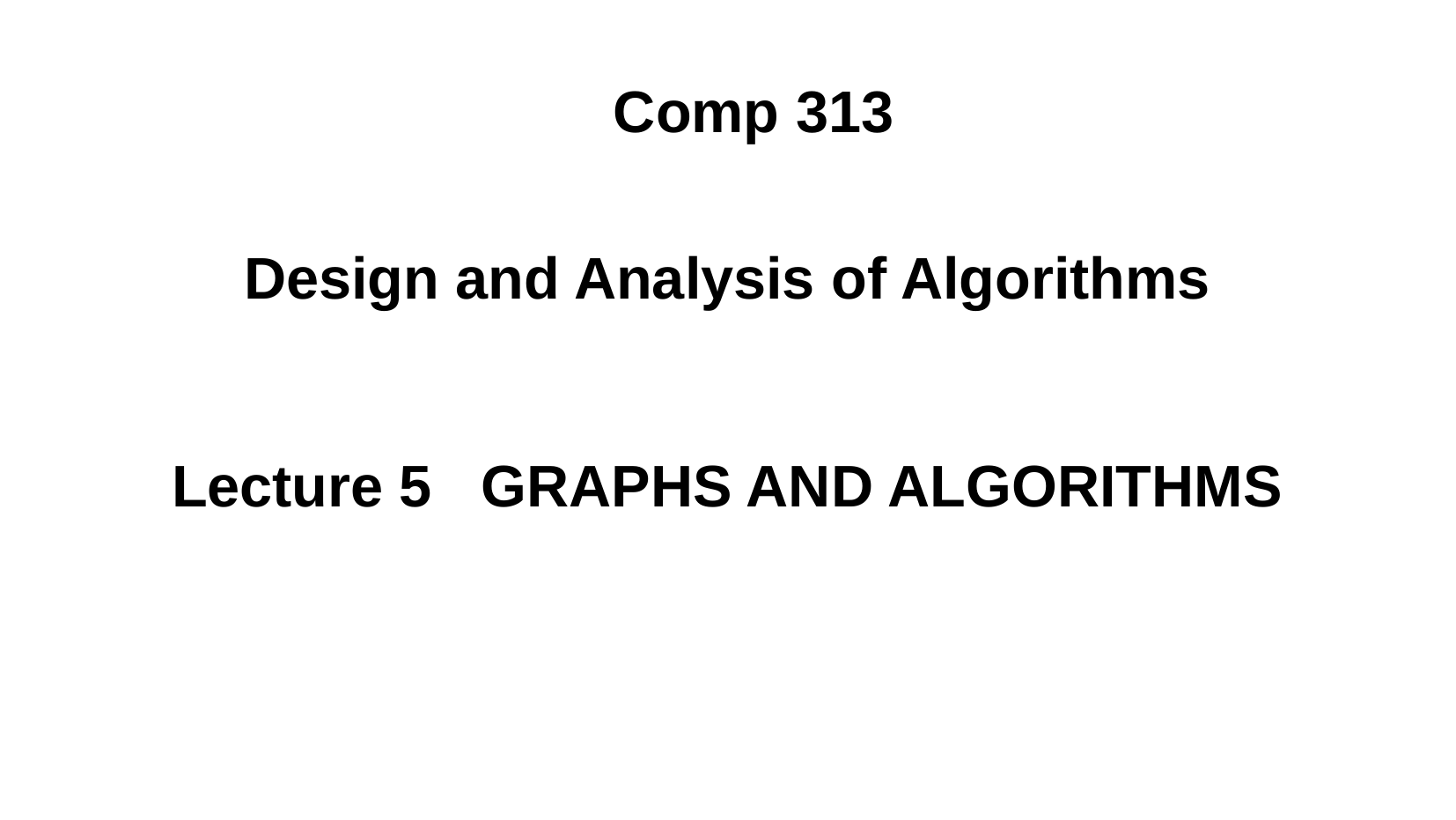

Comp 313
Design and Analysis of Algorithms
Lecture 5   GRAPHS AND ALGORITHMS